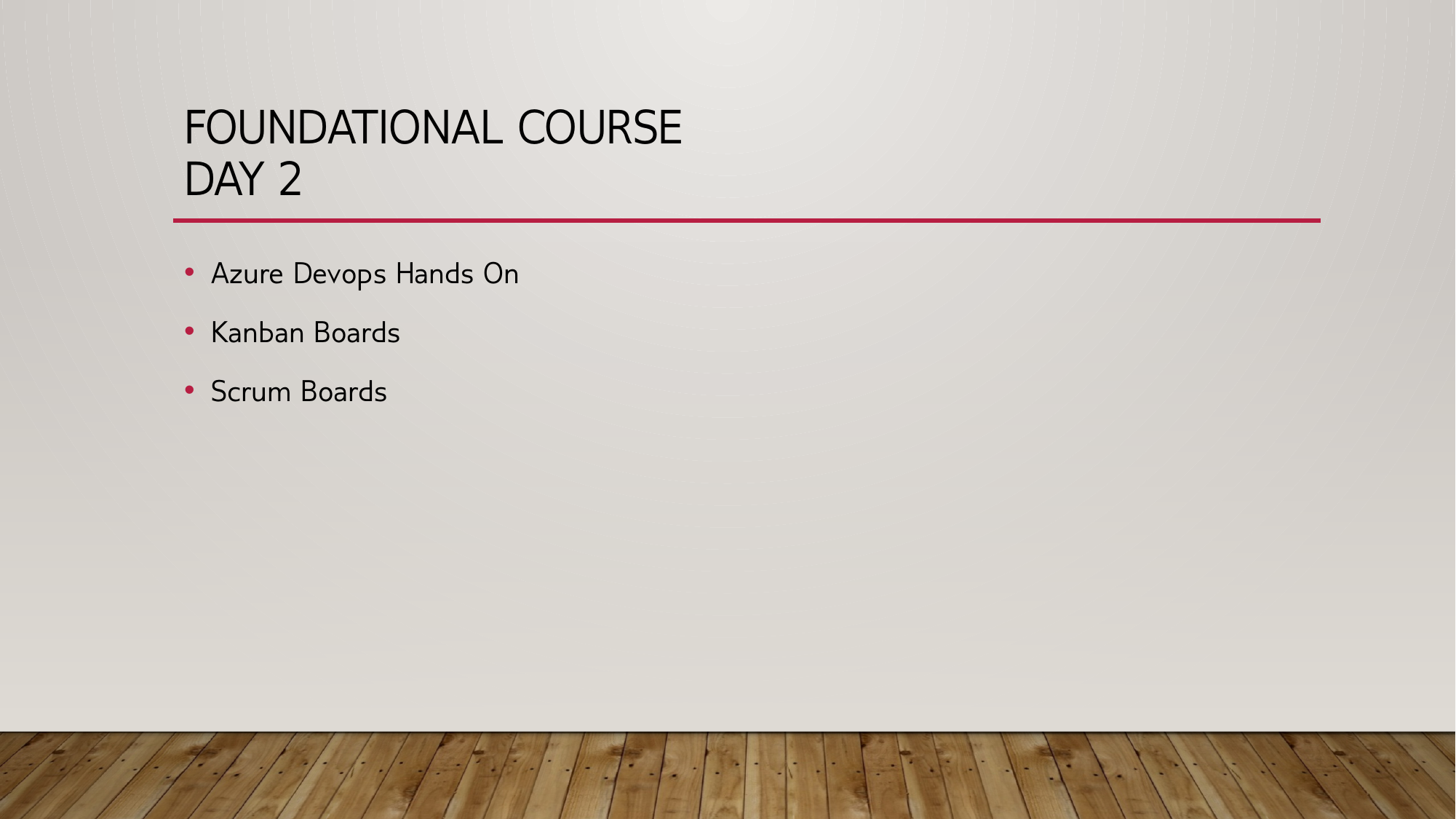

# Foundational Course day 2
Azure Devops Hands On
Kanban Boards
Scrum Boards